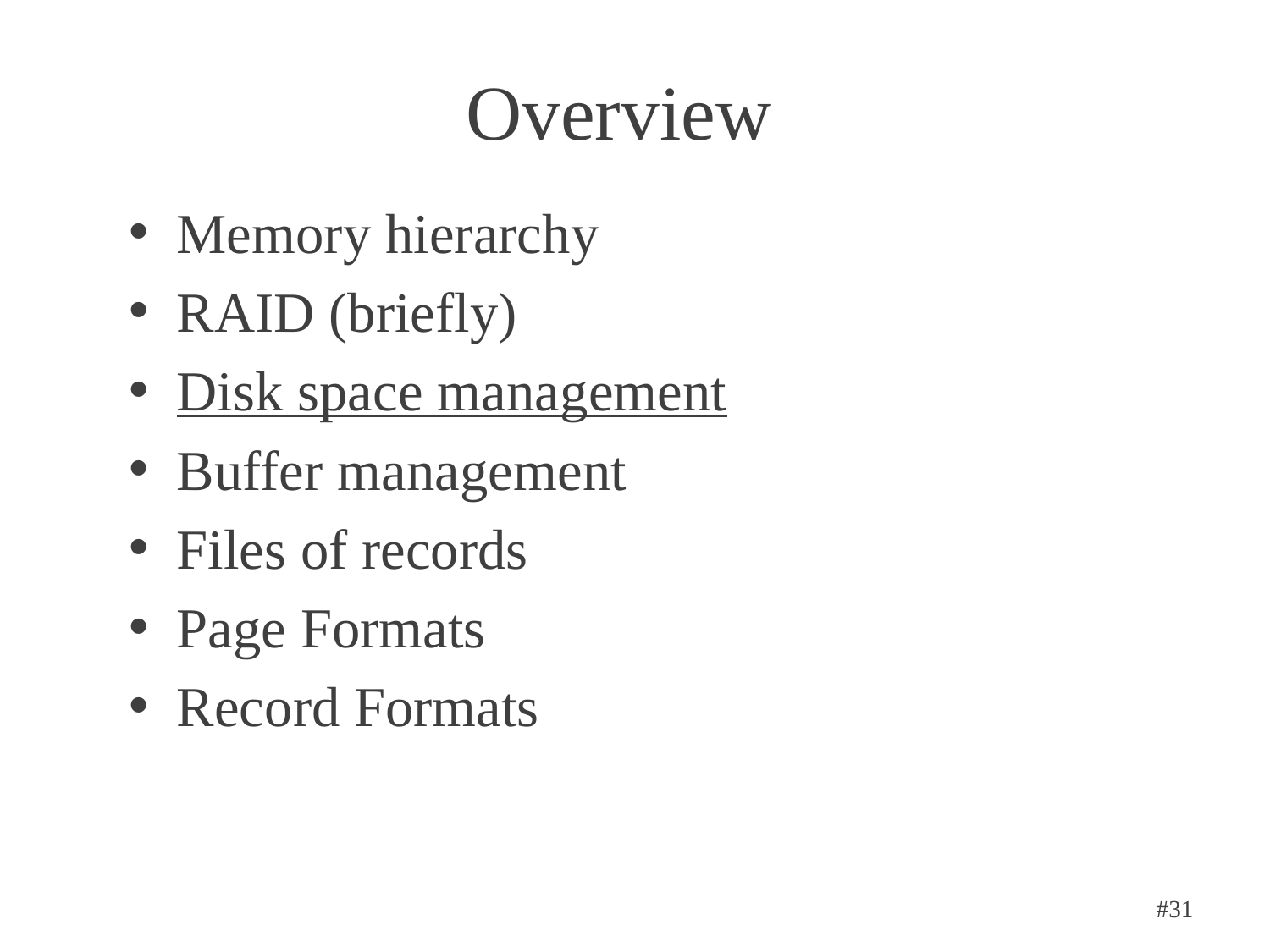

# Overview
Memory hierarchy
RAID (briefly)
Disk space management
Buffer management
Files of records
Page Formats
Record Formats

#31